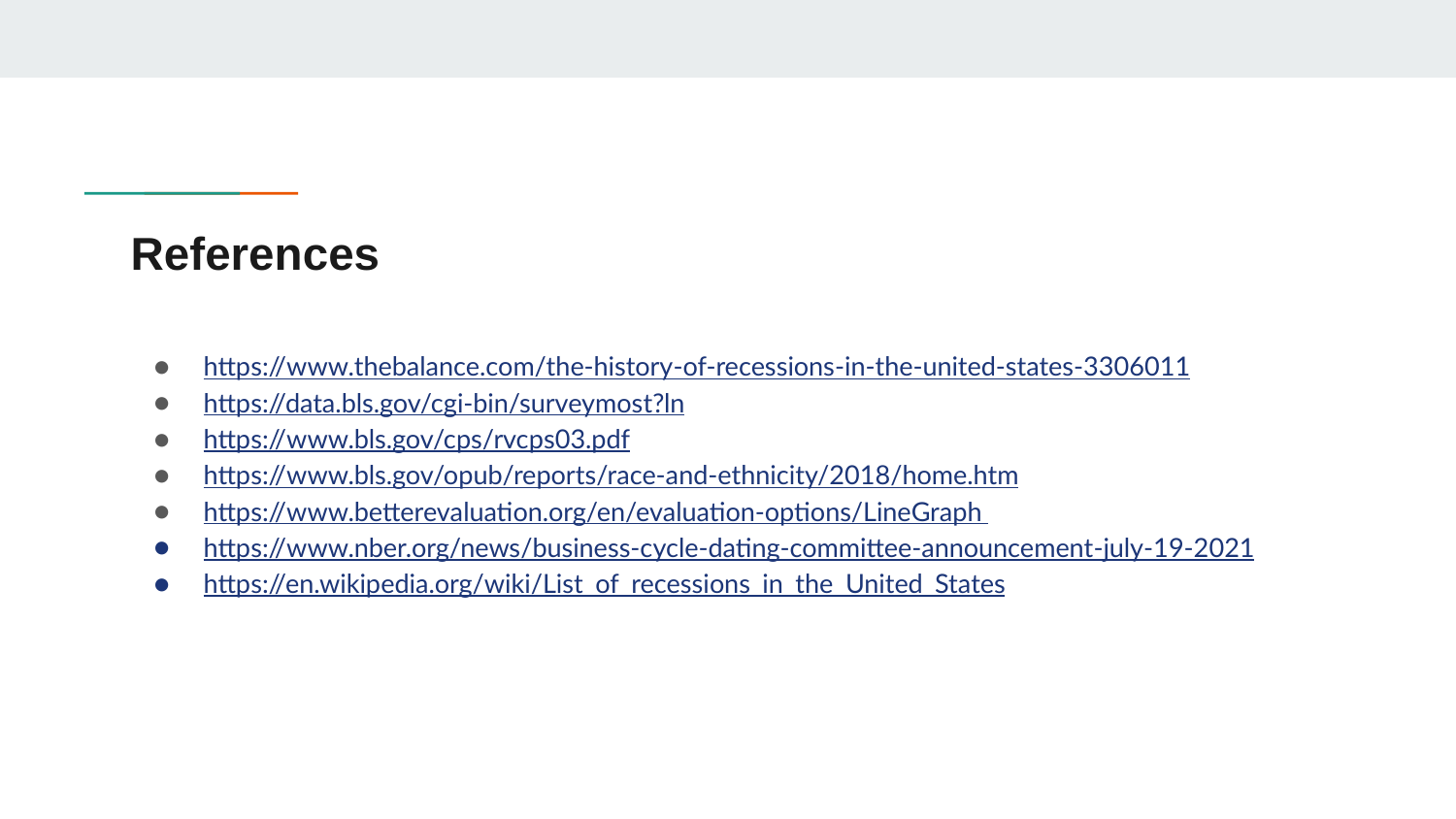

# References
https://www.thebalance.com/the-history-of-recessions-in-the-united-states-3306011
https://data.bls.gov/cgi-bin/surveymost?ln
https://www.bls.gov/cps/rvcps03.pdf
https://www.bls.gov/opub/reports/race-and-ethnicity/2018/home.htm
https://www.betterevaluation.org/en/evaluation-options/LineGraph
https://www.nber.org/news/business-cycle-dating-committee-announcement-july-19-2021
https://en.wikipedia.org/wiki/List_of_recessions_in_the_United_States